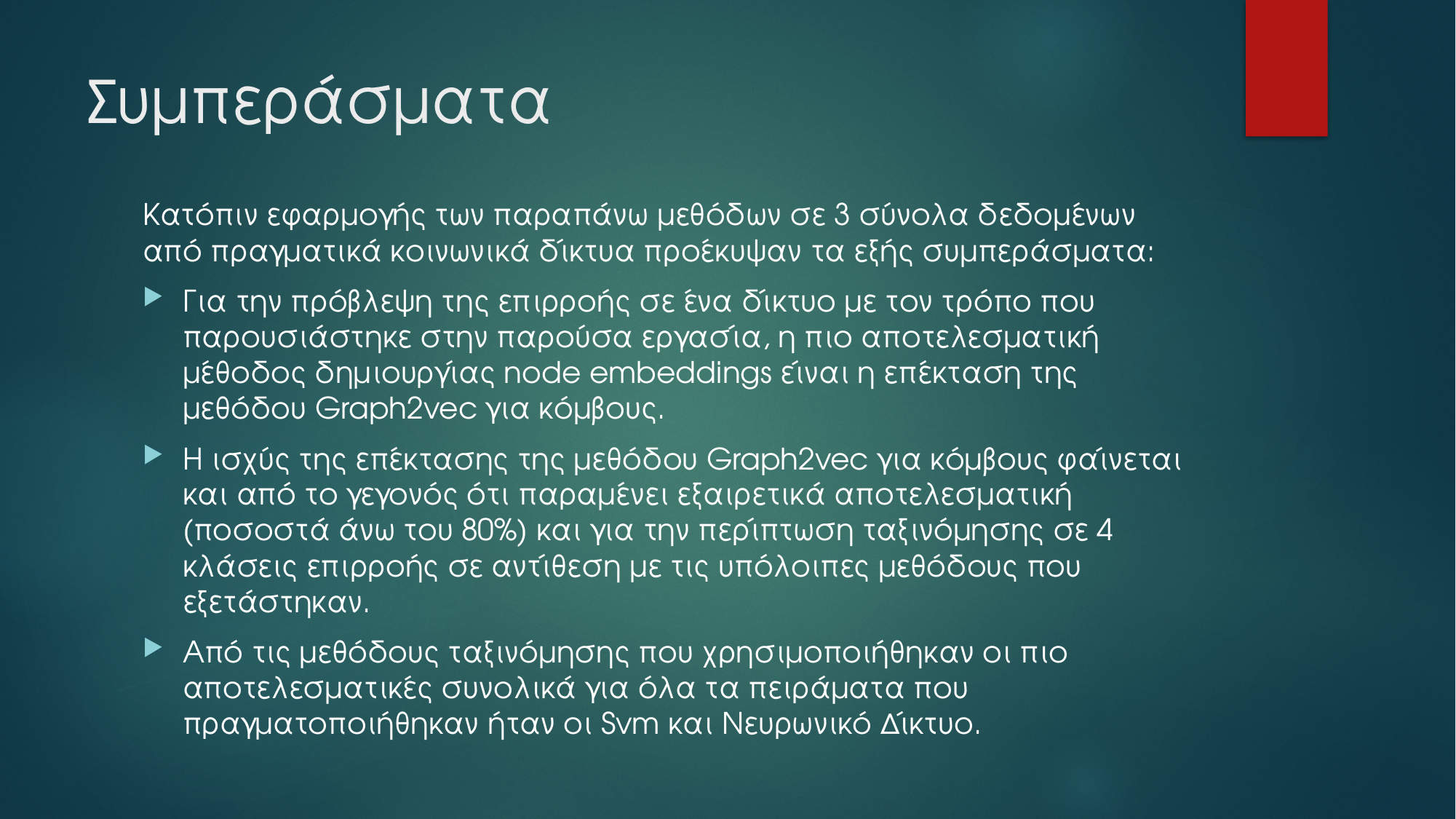

# Συμπεράσματα
Κατόπιν εφαρμογής των παραπάνω μεθόδων σε 3 σύνολα δεδομένων από πραγματικά κοινωνικά δίκτυα προέκυψαν τα εξής συμπεράσματα:
Για την πρόβλεψη της επιρροής σε ένα δίκτυο με τον τρόπο που παρουσιάστηκε στην παρούσα εργασία, η πιο αποτελεσματική μέθοδος δημιουργίας node embeddings είναι η επέκταση της μεθόδου Graph2vec για κόμβους.
Η ισχύς της επέκτασης της μεθόδου Graph2vec για κόμβους φαίνεται και από το γεγονός ότι παραμένει εξαιρετικά αποτελεσματική (ποσοστά άνω του 80%) και για την περίπτωση ταξινόμησης σε 4 κλάσεις επιρροής σε αντίθεση με τις υπόλοιπες μεθόδους που εξετάστηκαν.
Από τις μεθόδους ταξινόμησης που χρησιμοποιήθηκαν οι πιο αποτελεσματικές συνολικά για όλα τα πειράματα που πραγματοποιήθηκαν ήταν οι Svm και Νευρωνικό Δίκτυο.